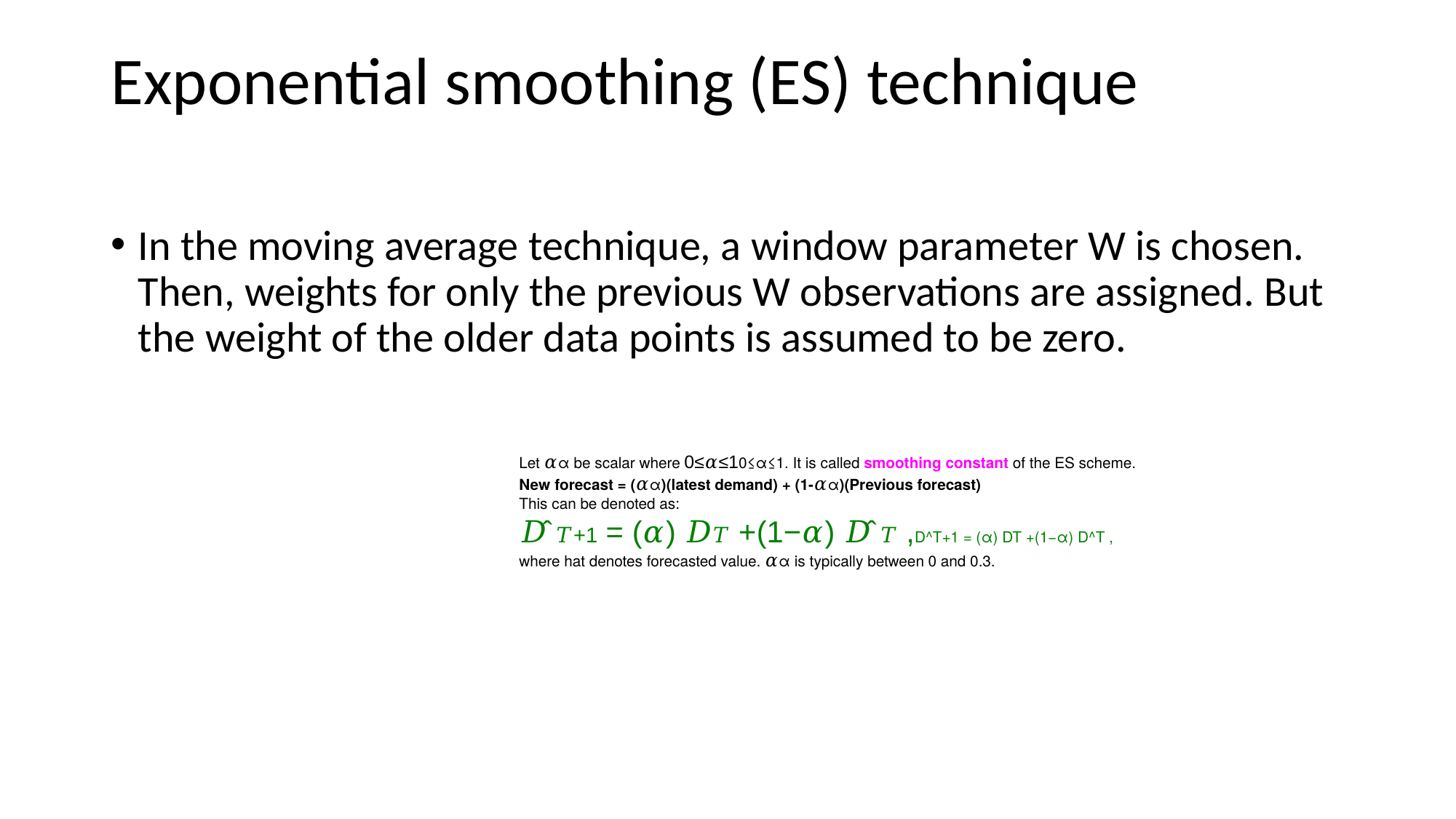

# Exponential smoothing (ES) technique
In the moving average technique, a window parameter W is chosen. Then, weights for only the previous W observations are assigned. But the weight of the older data points is assumed to be zero.

Let 𝛼α be scalar where 0≤𝛼≤10≤α≤1. It is called smoothing constant of the ES scheme.
New forecast = (𝛼α)(latest demand) + (1-𝛼α)(Previous forecast)
This can be denoted as:
𝐷̂ 𝑇+1 = (𝛼) 𝐷𝑇 +(1−𝛼) 𝐷̂ 𝑇 ,D^T+1 = (α) DT +(1−α) D^T ,
where hat denotes forecasted value. 𝛼α is typically between 0 and 0.3.